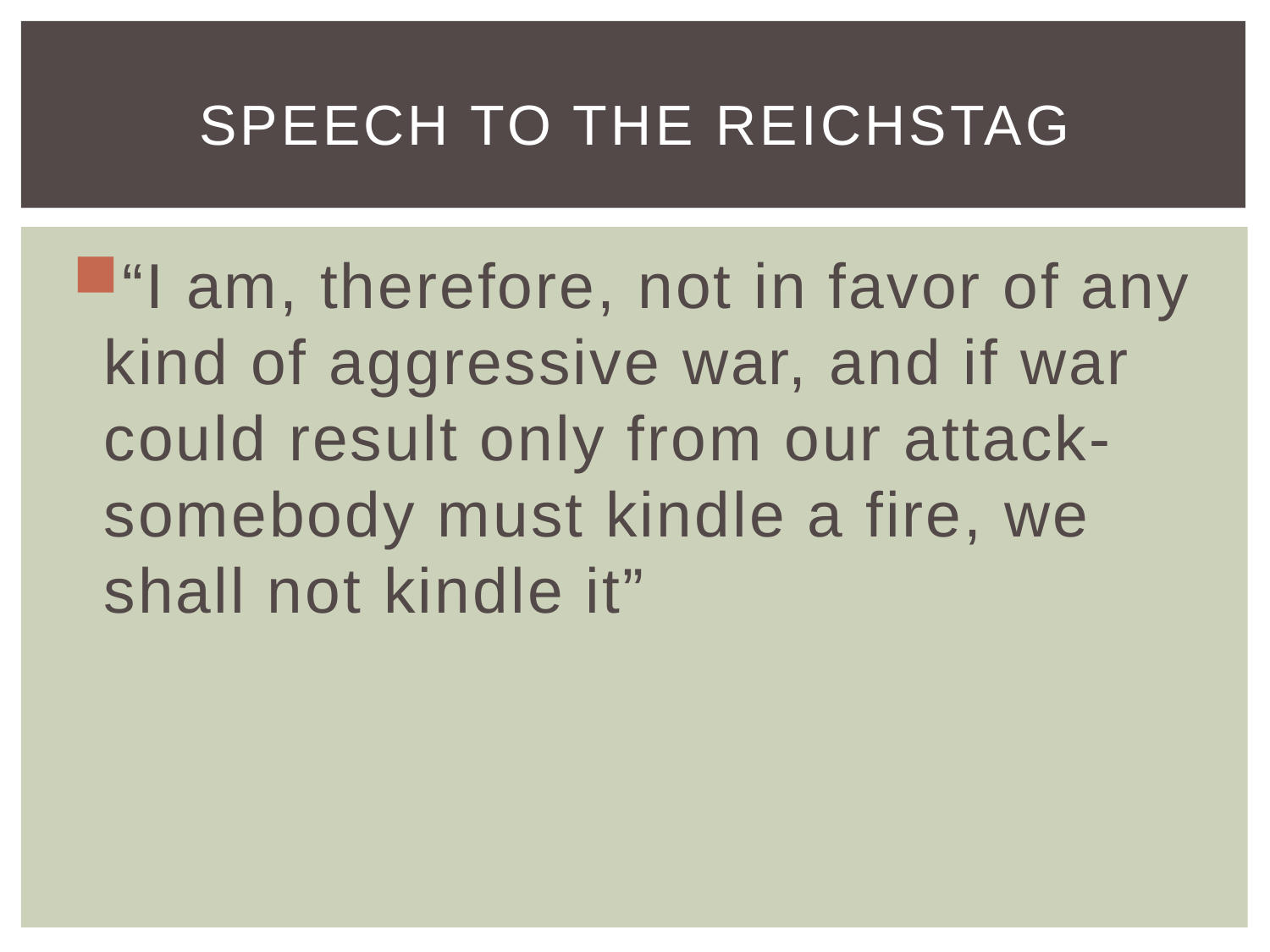

# Speech to the reichstag
“I am, therefore, not in favor of any kind of aggressive war, and if war could result only from our attack- somebody must kindle a fire, we shall not kindle it”